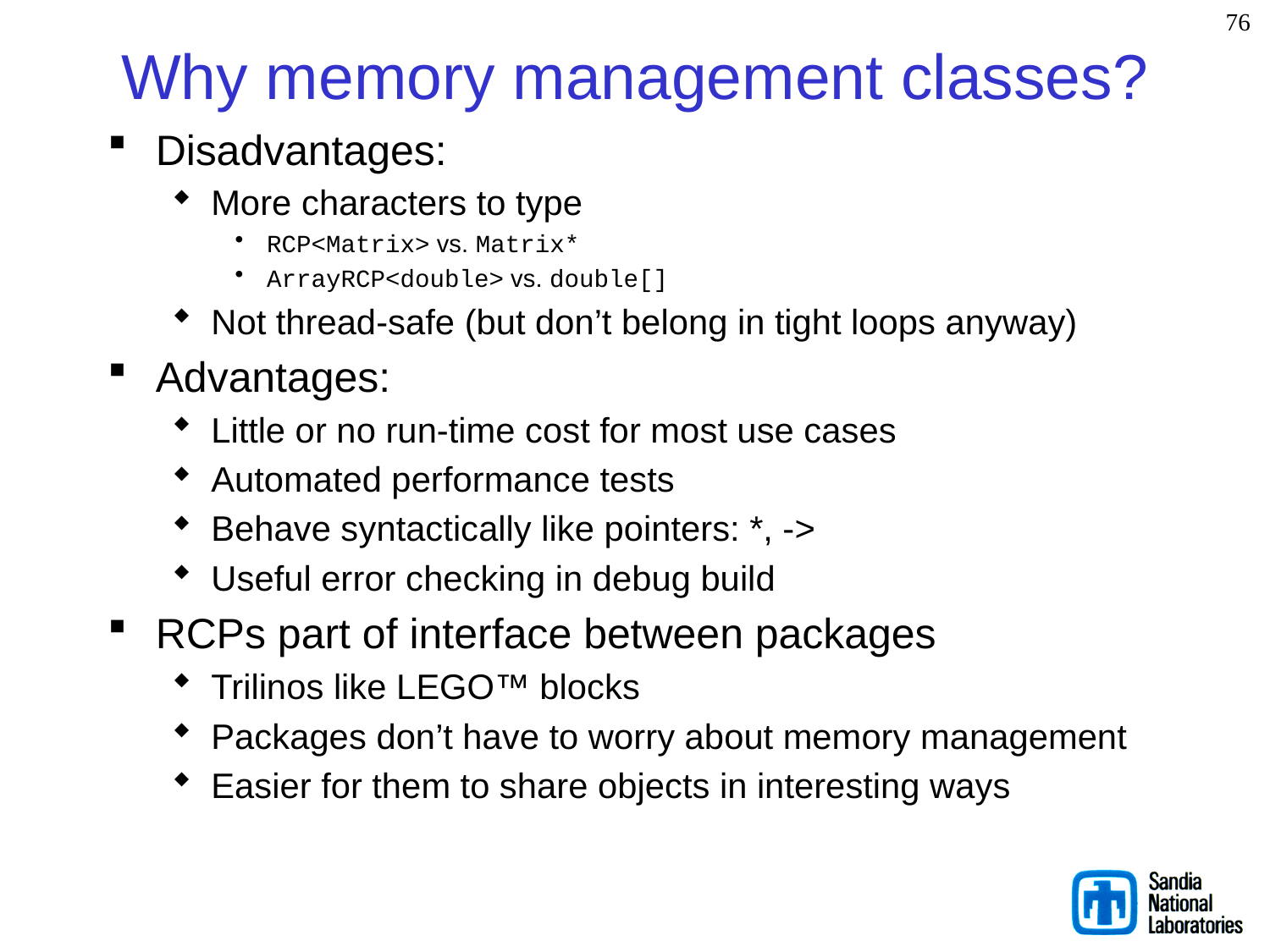

76
# Why memory management classes?
Disadvantages:
More characters to type
RCP<Matrix> vs. Matrix*
ArrayRCP<double> vs. double[]
Not thread-safe (but don’t belong in tight loops anyway)
Advantages:
Little or no run-time cost for most use cases
Automated performance tests
Behave syntactically like pointers: *, ->
Useful error checking in debug build
RCPs part of interface between packages
Trilinos like LEGO™ blocks
Packages don’t have to worry about memory management
Easier for them to share objects in interesting ways